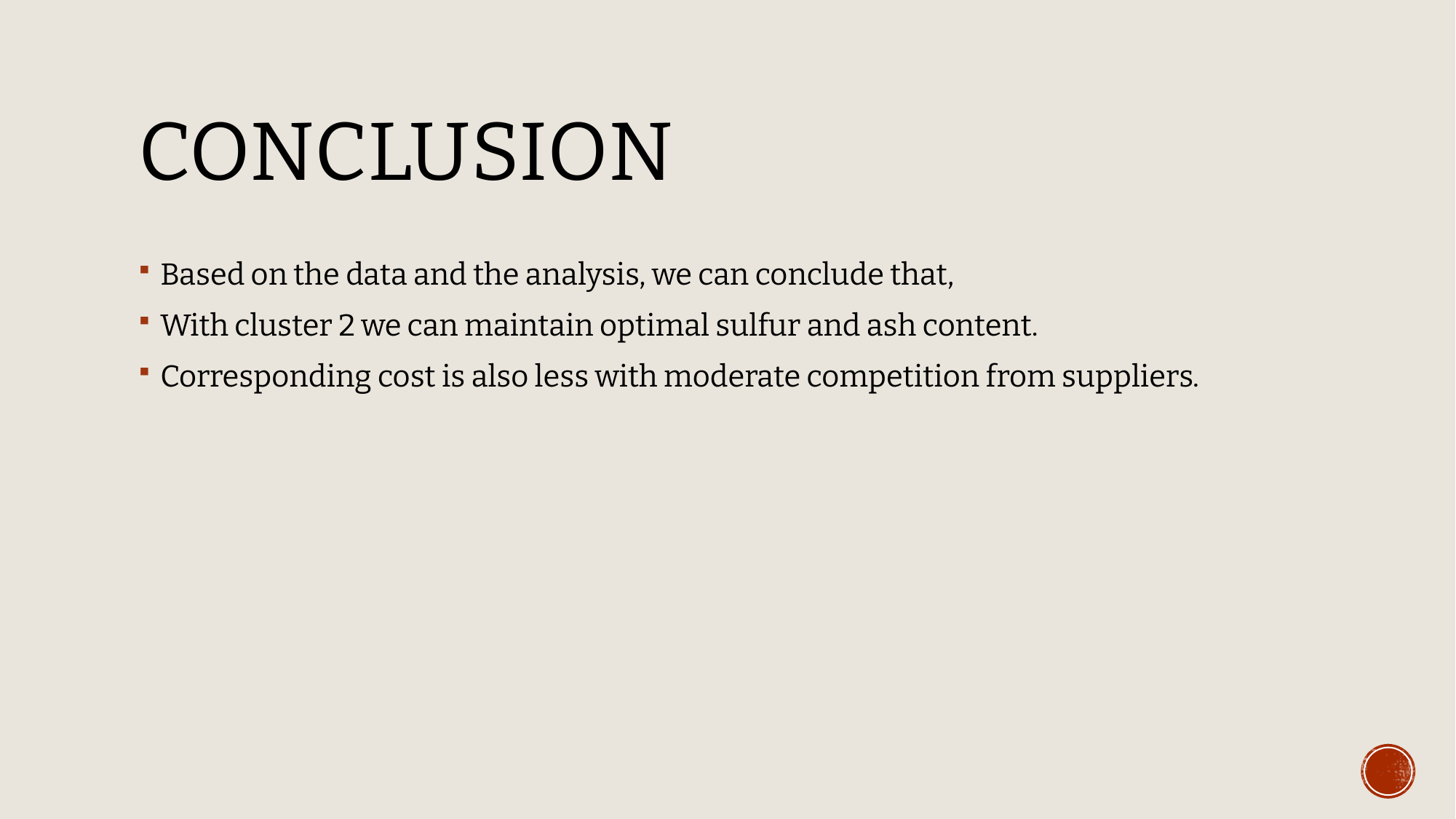

# conclusion
Based on the data and the analysis, we can conclude that,
With cluster 2 we can maintain optimal sulfur and ash content.
Corresponding cost is also less with moderate competition from suppliers.